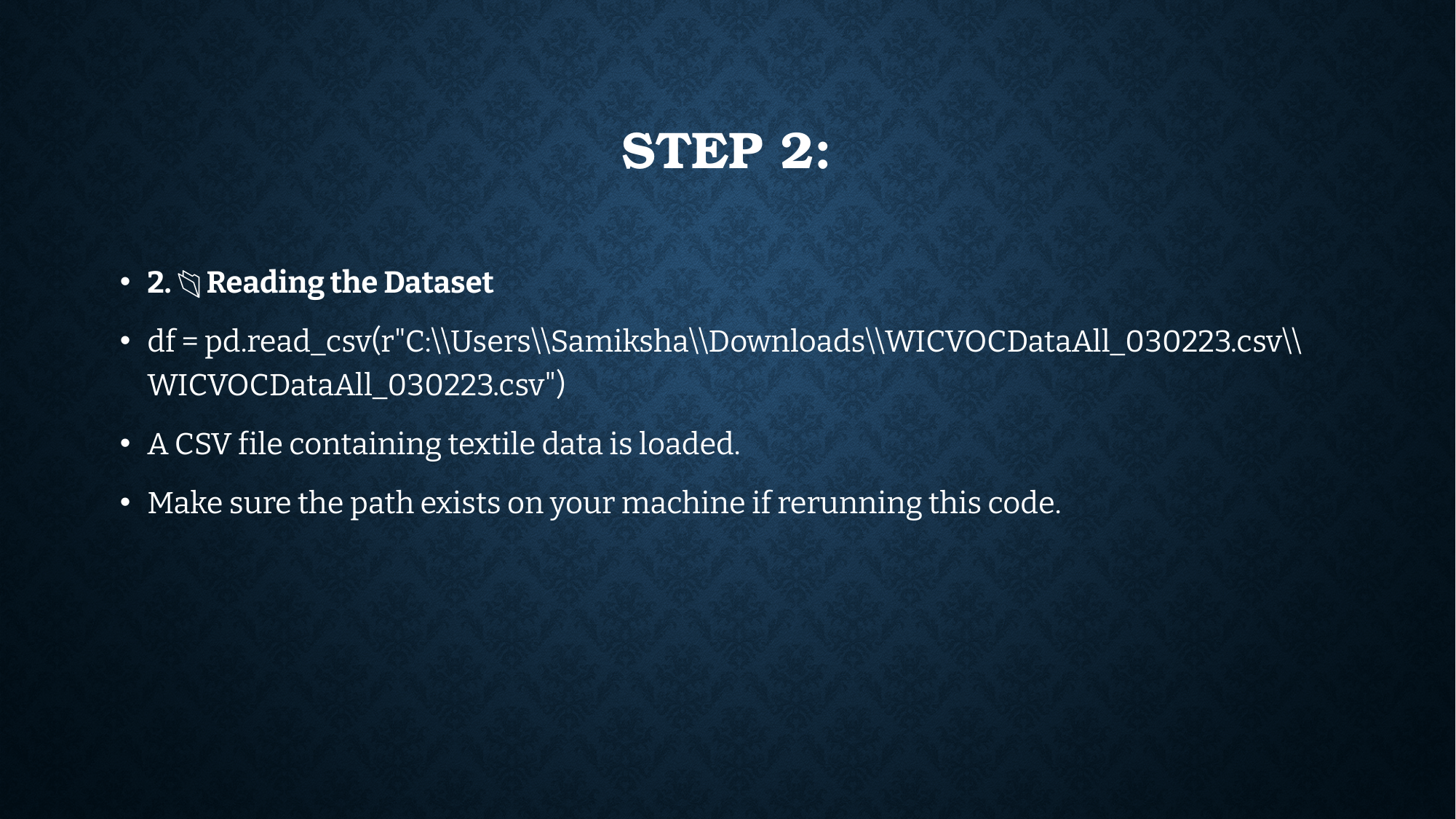

# Step 2:
2. 📂 Reading the Dataset
df = pd.read_csv(r"C:\\Users\\Samiksha\\Downloads\\WICVOCDataAll_030223.csv\\WICVOCDataAll_030223.csv")
A CSV file containing textile data is loaded.
Make sure the path exists on your machine if rerunning this code.